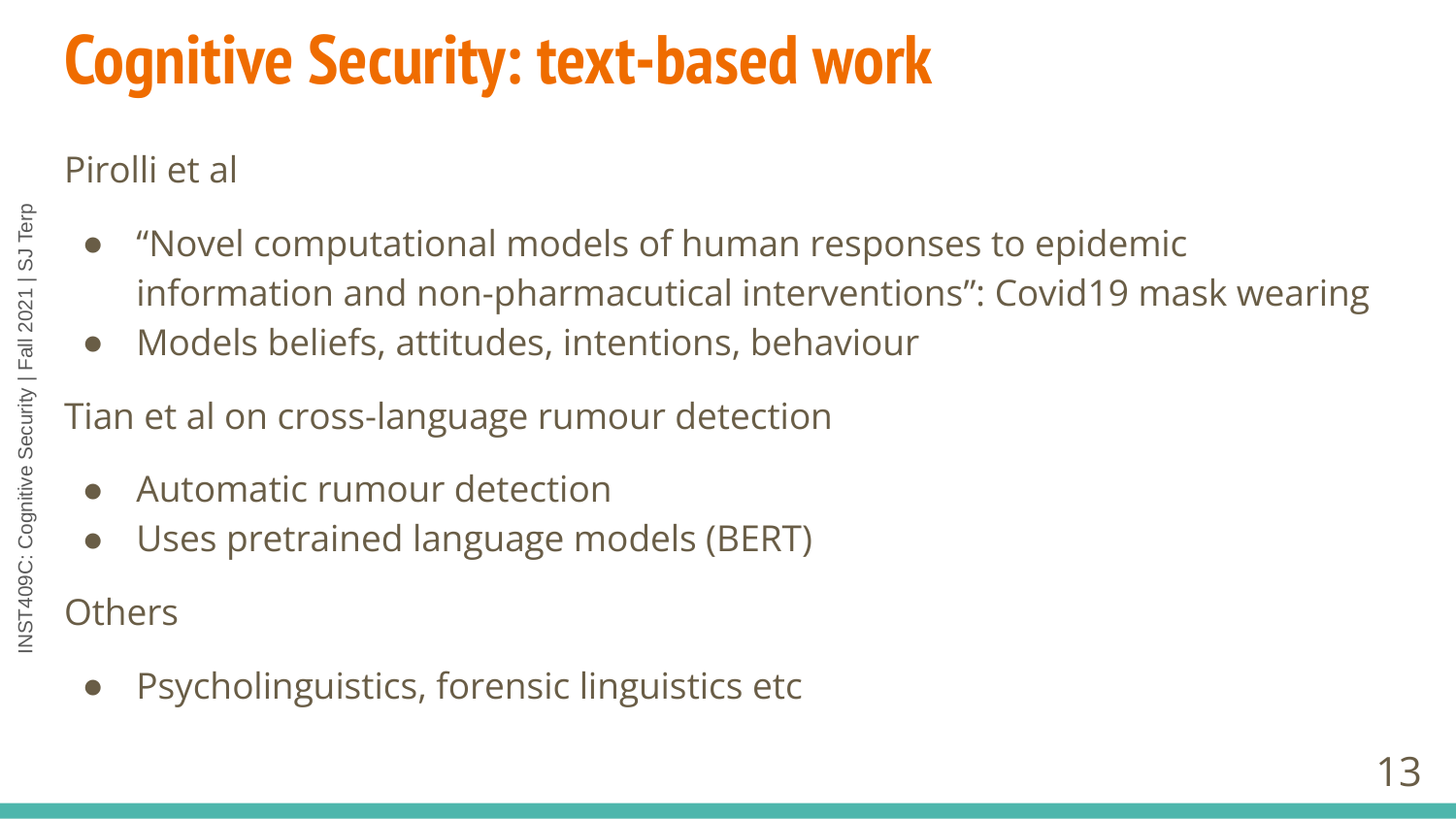

# Cognitive Security: text-based work
Pirolli et al
“Novel computational models of human responses to epidemic information and non-pharmacutical interventions”: Covid19 mask wearing
Models beliefs, attitudes, intentions, behaviour
Tian et al on cross-language rumour detection
Automatic rumour detection
Uses pretrained language models (BERT)
Others
Psycholinguistics, forensic linguistics etc
13